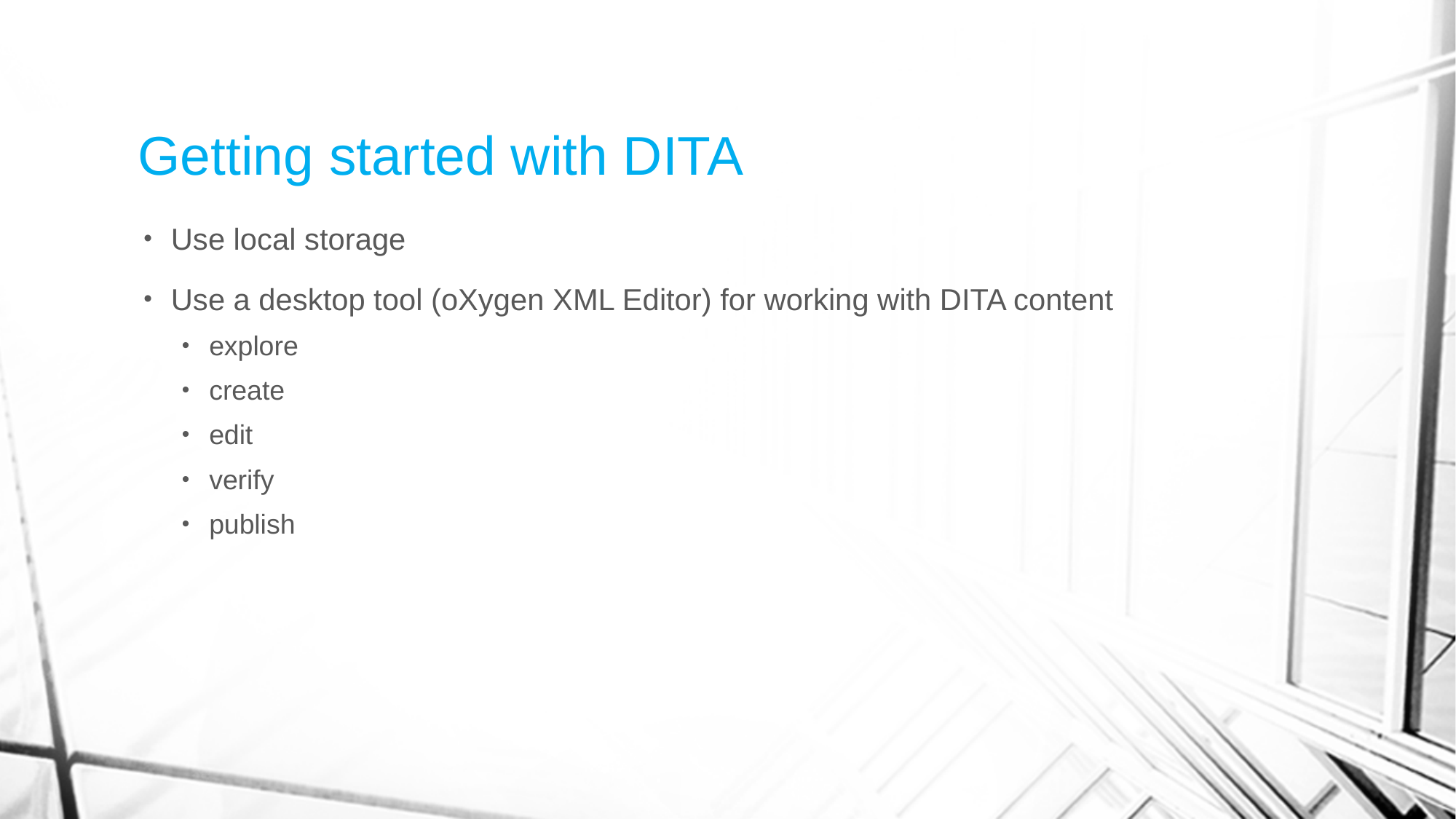

# Getting started with DITA
Use local storage
Use a desktop tool (oXygen XML Editor) for working with DITA content
explore
create
edit
verify
publish